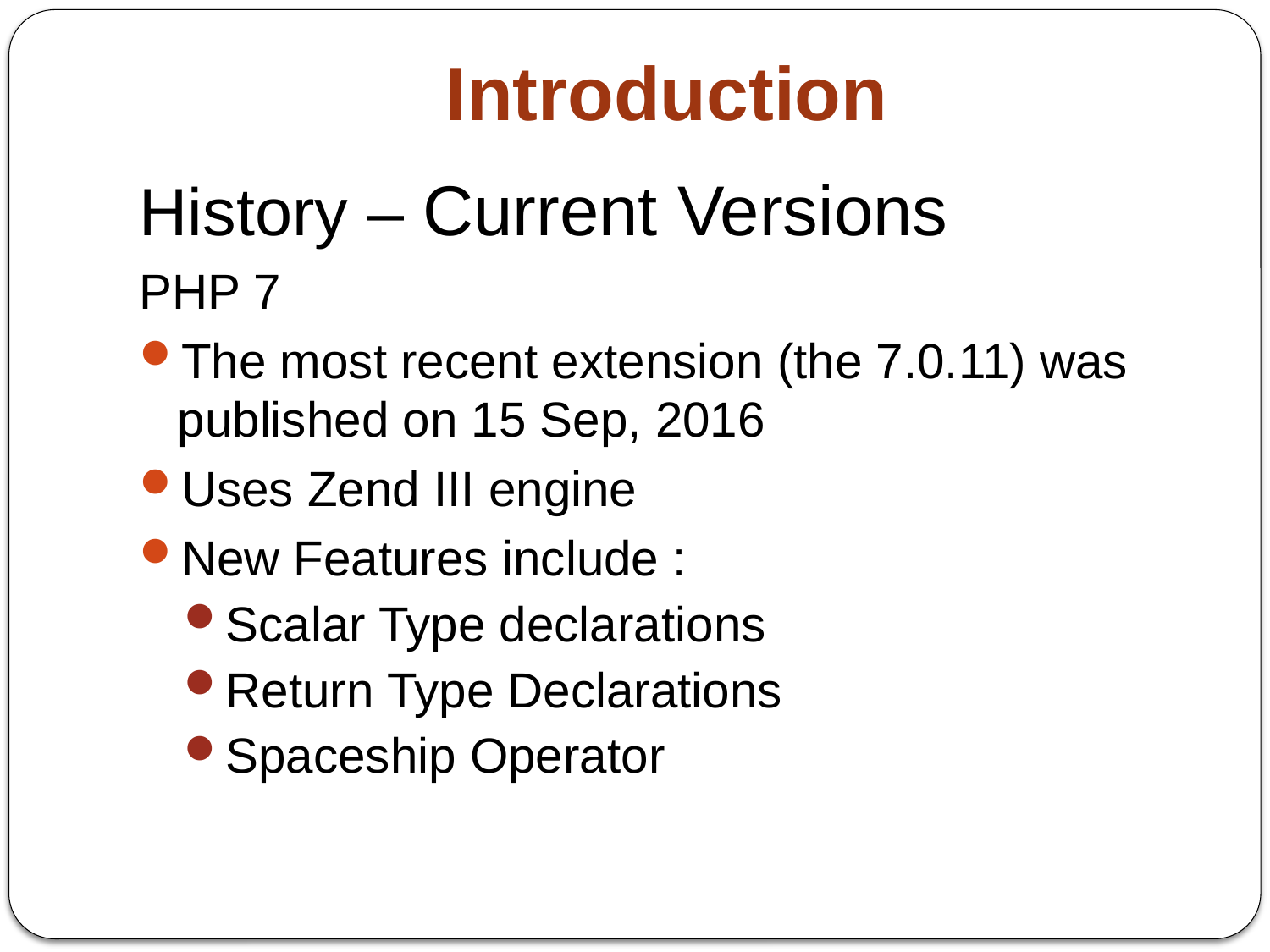

# Introduction
History – Current Versions
PHP 7
The most recent extension (the 7.0.11) was published on 15 Sep, 2016
Uses Zend III engine
New Features include :
Scalar Type declarations
Return Type Declarations
Spaceship Operator